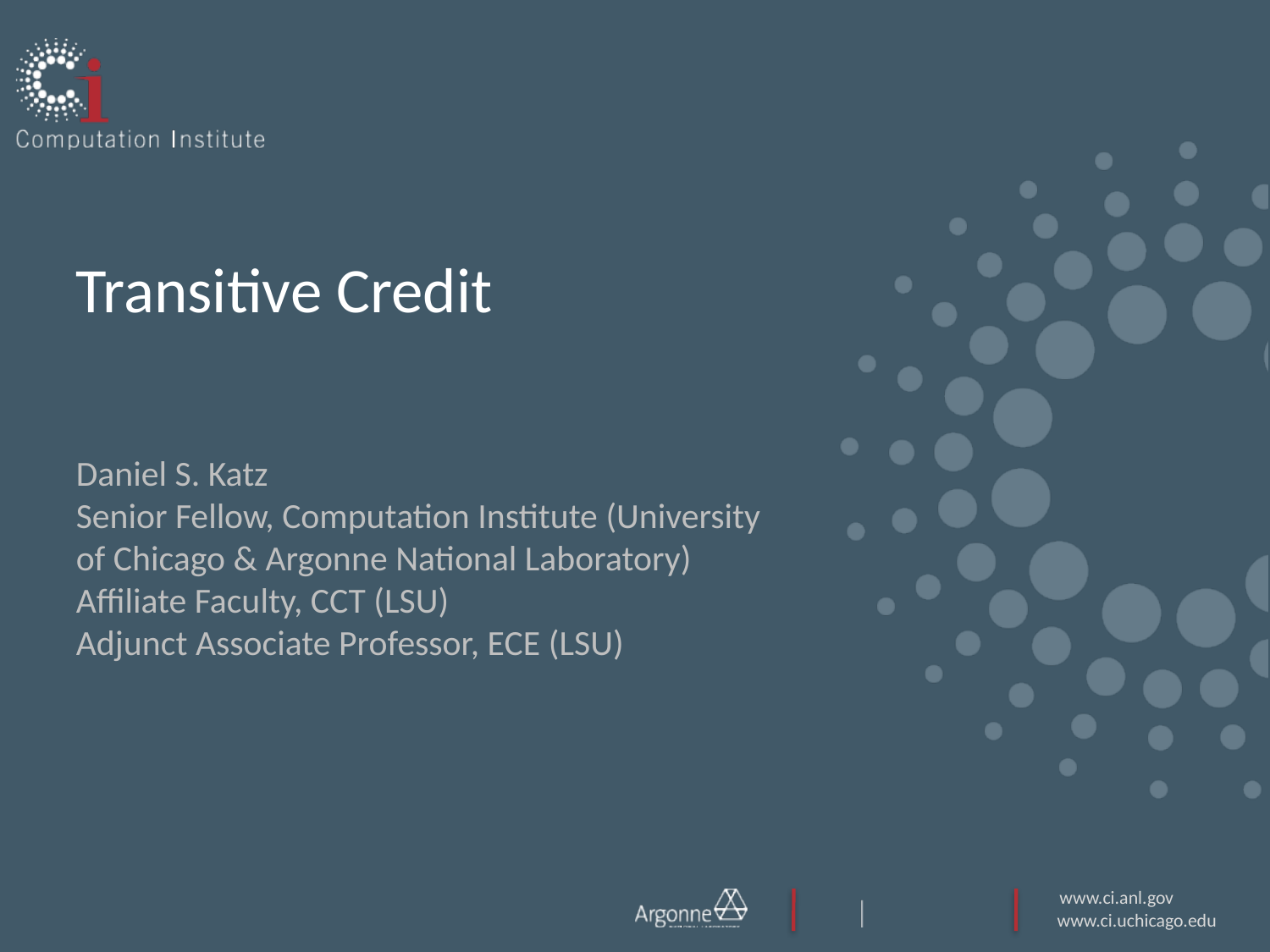

# Transitive Credit
Daniel S. Katz
Senior Fellow, Computation Institute (University of Chicago & Argonne National Laboratory)
Affiliate Faculty, CCT (LSU)
Adjunct Associate Professor, ECE (LSU)